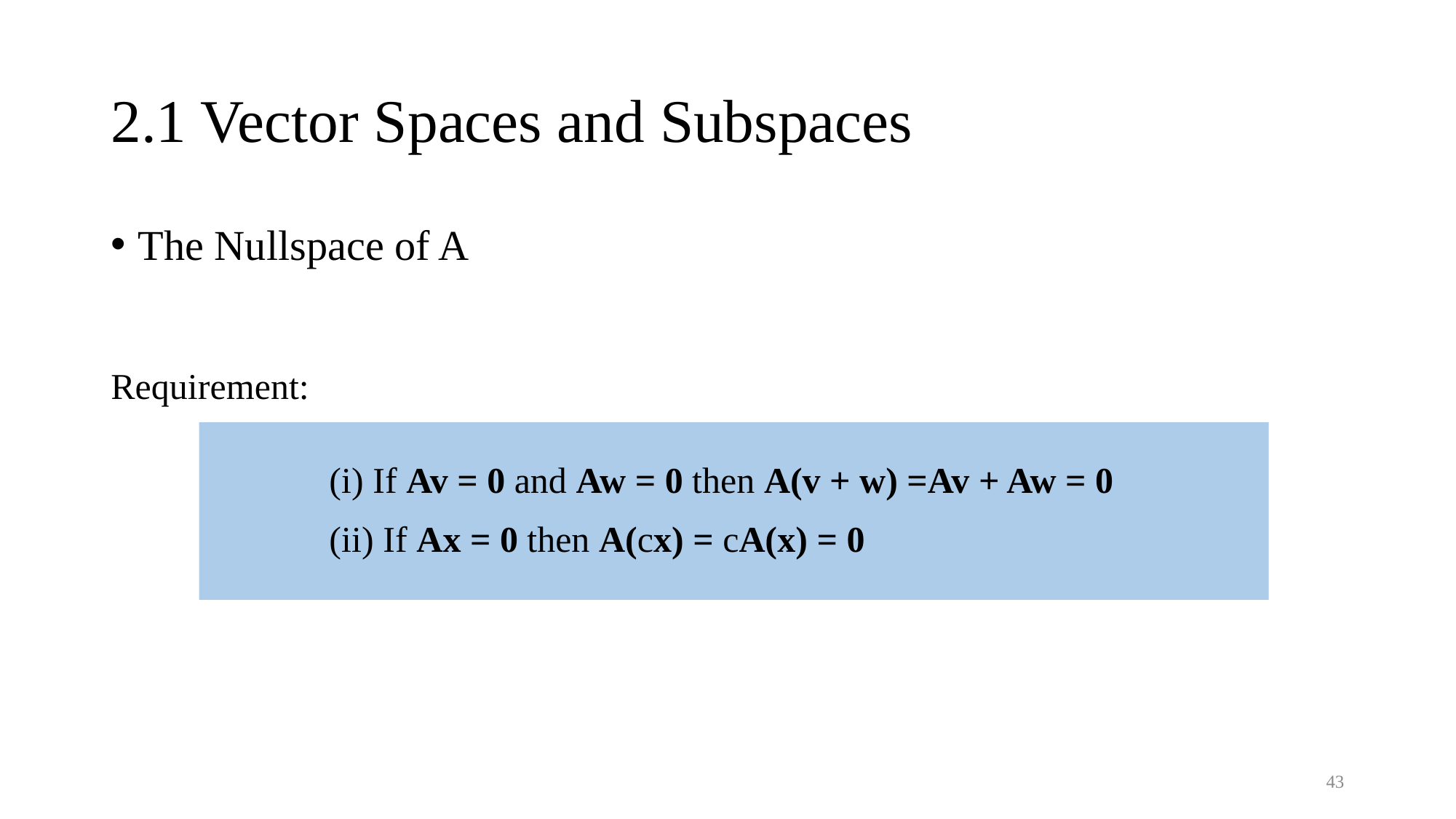

# 2.1 Vector Spaces and Subspaces
The Nullspace of A

Requirement:

		(i) If Av = 0 and Aw = 0 then A(v + w) =Av + Aw = 0
		(ii) If Ax = 0 then A(cx) = cA(x) = 0

43